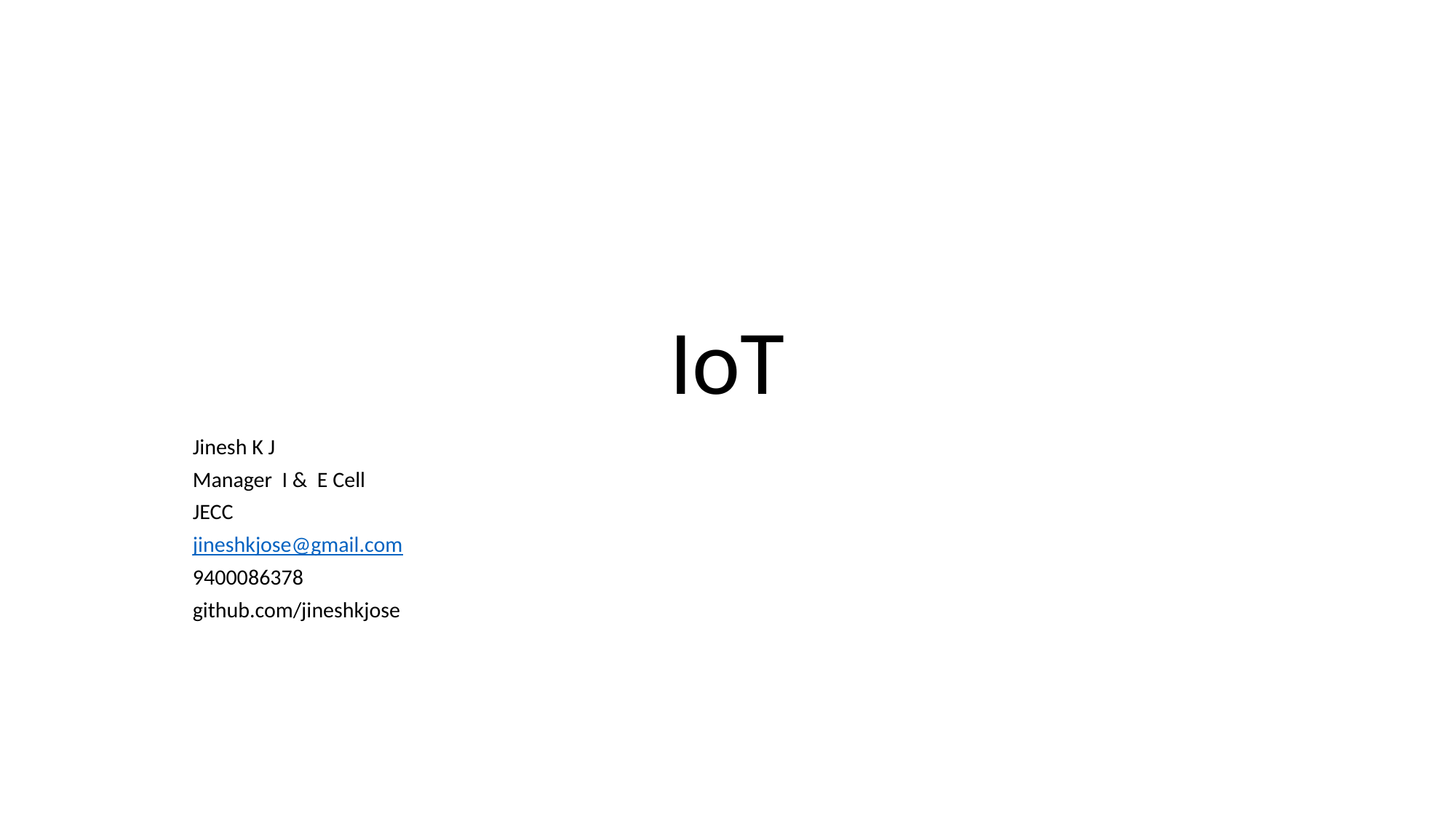

# IoT
Jinesh K J
Manager  I &  E Cell
JECC
jineshkjose@gmail.com
9400086378
github.com/jineshkjose